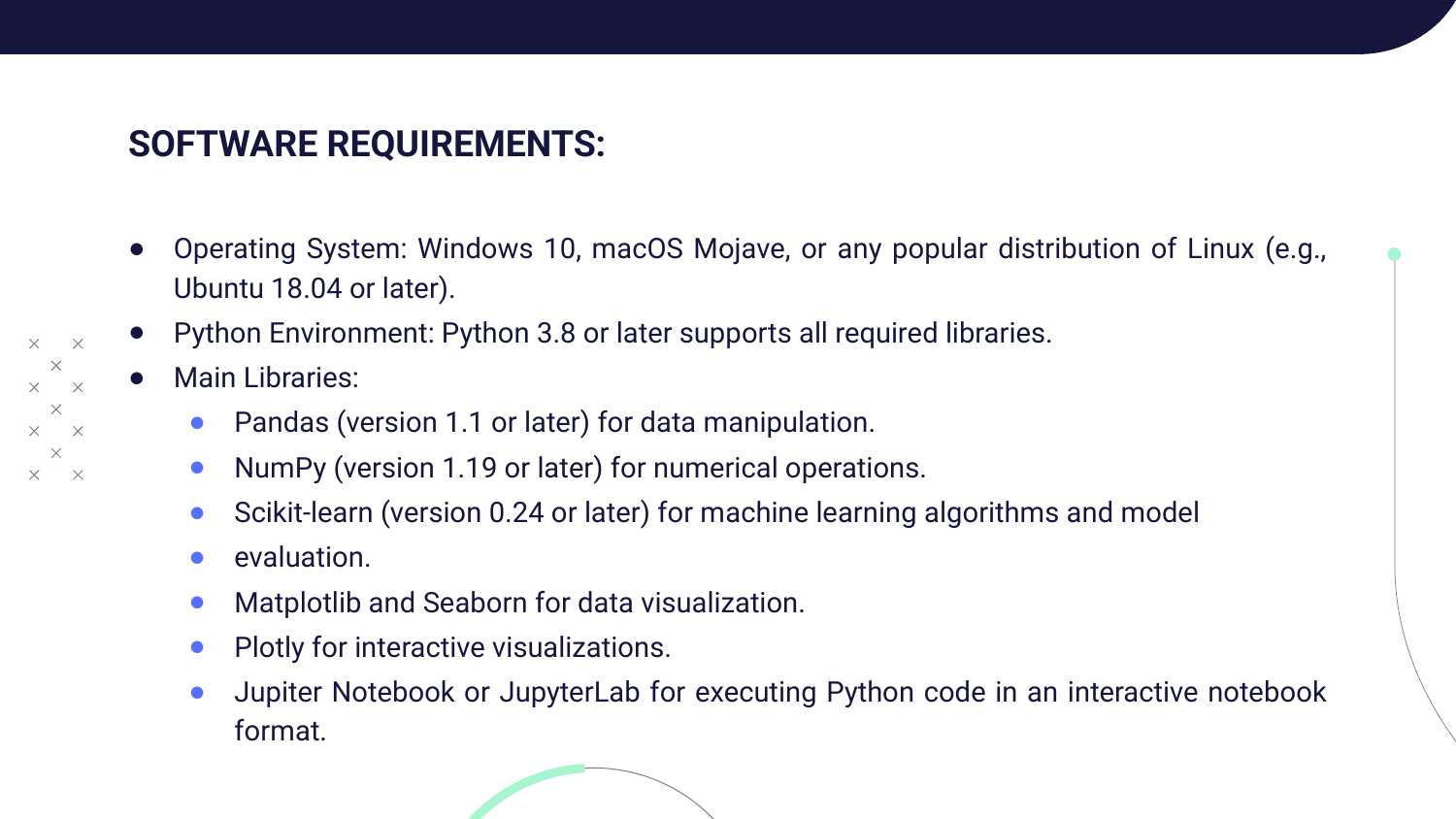

SOFTWARE REQUIREMENTS:

Operating System: Windows 10, macOS Mojave, or any popular distribution of Linux (e.g., Ubuntu 18.04 or later).
Python Environment: Python 3.8 or later supports all required libraries.
Main Libraries:
Pandas (version 1.1 or later) for data manipulation.
NumPy (version 1.19 or later) for numerical operations.
Scikit-learn (version 0.24 or later) for machine learning algorithms and model
evaluation.
Matplotlib and Seaborn for data visualization.
Plotly for interactive visualizations.
Jupiter Notebook or JupyterLab for executing Python code in an interactive notebook format.